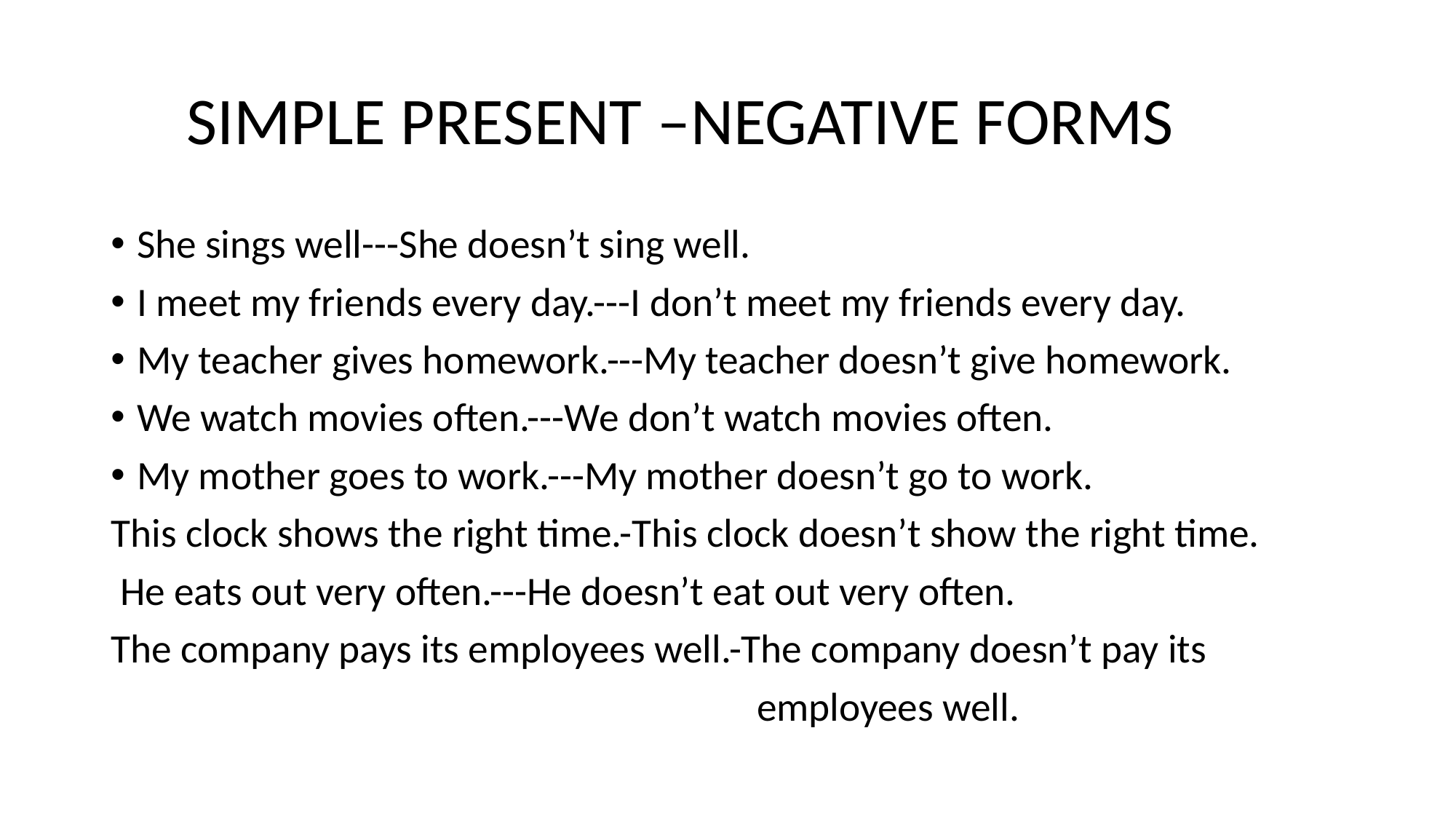

# SIMPLE PRESENT –NEGATIVE FORMS
She sings well---She doesn’t sing well.
I meet my friends every day.---I don’t meet my friends every day.
My teacher gives homework.---My teacher doesn’t give homework.
We watch movies often.---We don’t watch movies often.
My mother goes to work.---My mother doesn’t go to work.
This clock shows the right time.-This clock doesn’t show the right time.
 He eats out very often.---He doesn’t eat out very often.
The company pays its employees well.-The company doesn’t pay its
                                                                       employees well.